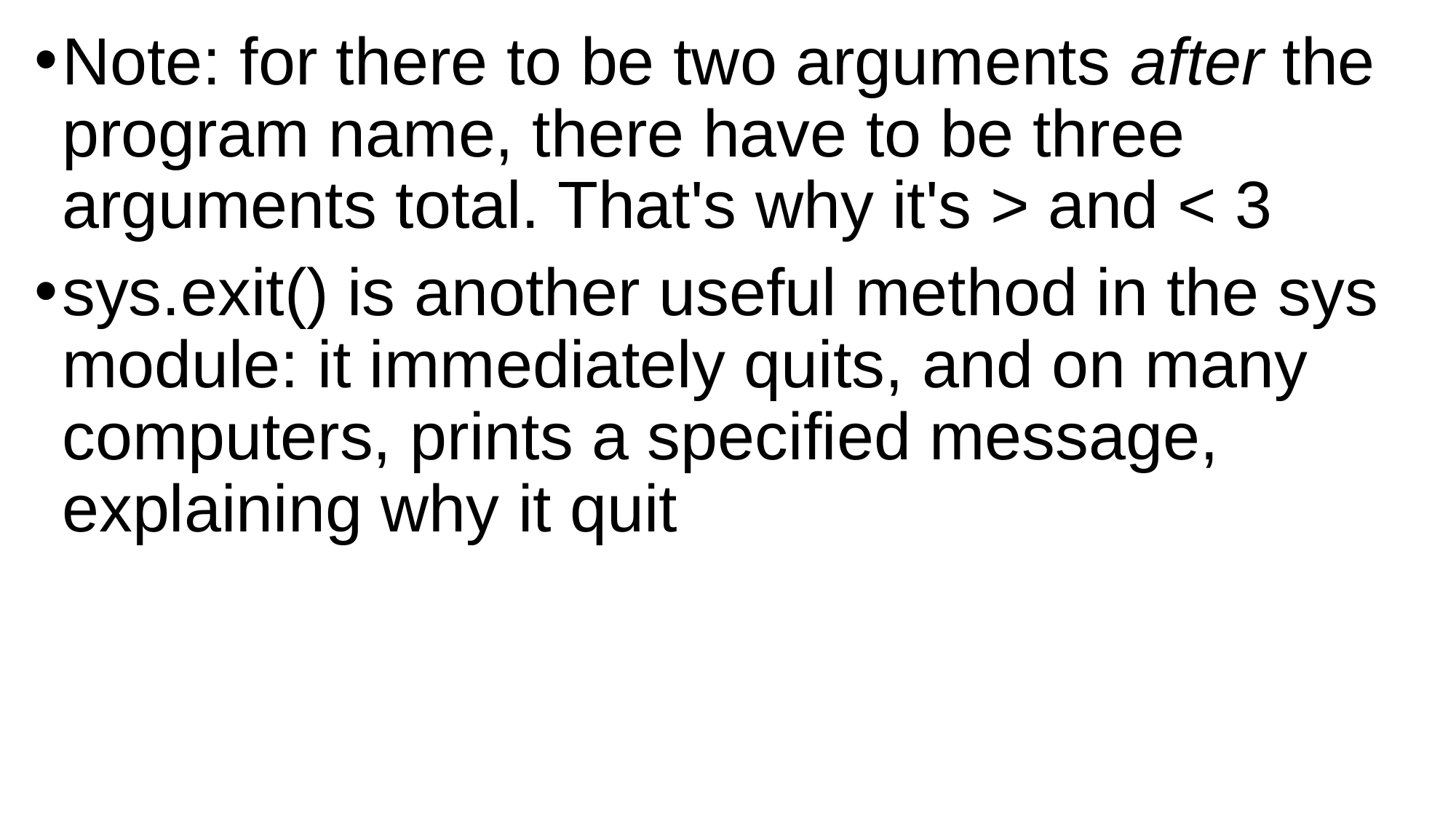

Note: for there to be two arguments after the program name, there have to be three arguments total. That's why it's > and < 3
sys.exit() is another useful method in the sys module: it immediately quits, and on many computers, prints a specified message, explaining why it quit